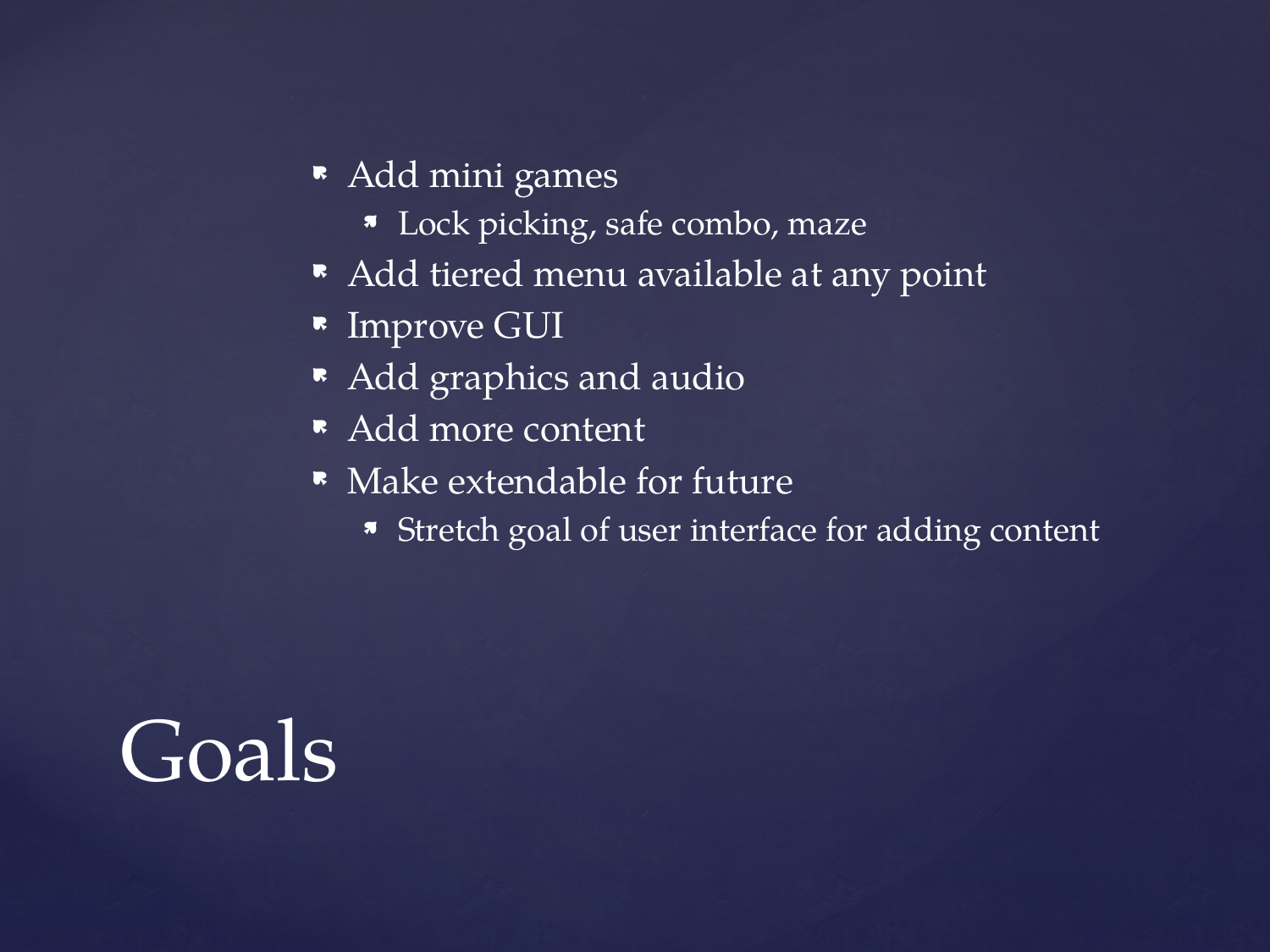

Add mini games
Lock picking, safe combo, maze
Add tiered menu available at any point
Improve GUI
Add graphics and audio
Add more content
Make extendable for future
Stretch goal of user interface for adding content
# Goals